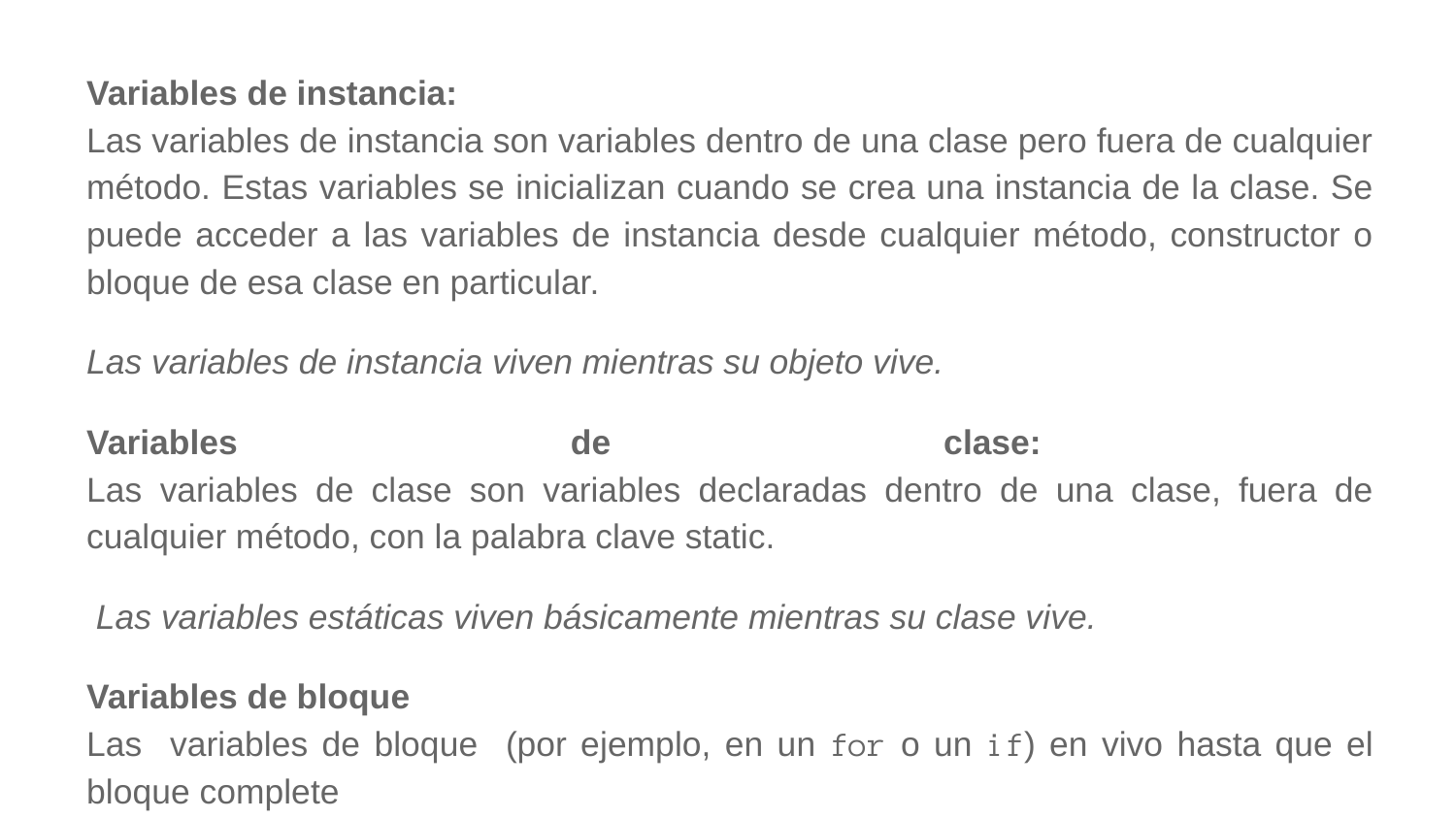

Variables de instancia:
Las variables de instancia son variables dentro de una clase pero fuera de cualquier método. Estas variables se inicializan cuando se crea una instancia de la clase. Se puede acceder a las variables de instancia desde cualquier método, constructor o bloque de esa clase en particular.
Las variables de instancia viven mientras su objeto vive.
Variables de clase:
Las variables de clase son variables declaradas dentro de una clase, fuera de cualquier método, con la palabra clave static.
 Las variables estáticas viven básicamente mientras su clase vive.
Variables de bloque
Las  variables de bloque  (por ejemplo, en un for o un if) en vivo hasta que el bloque complete